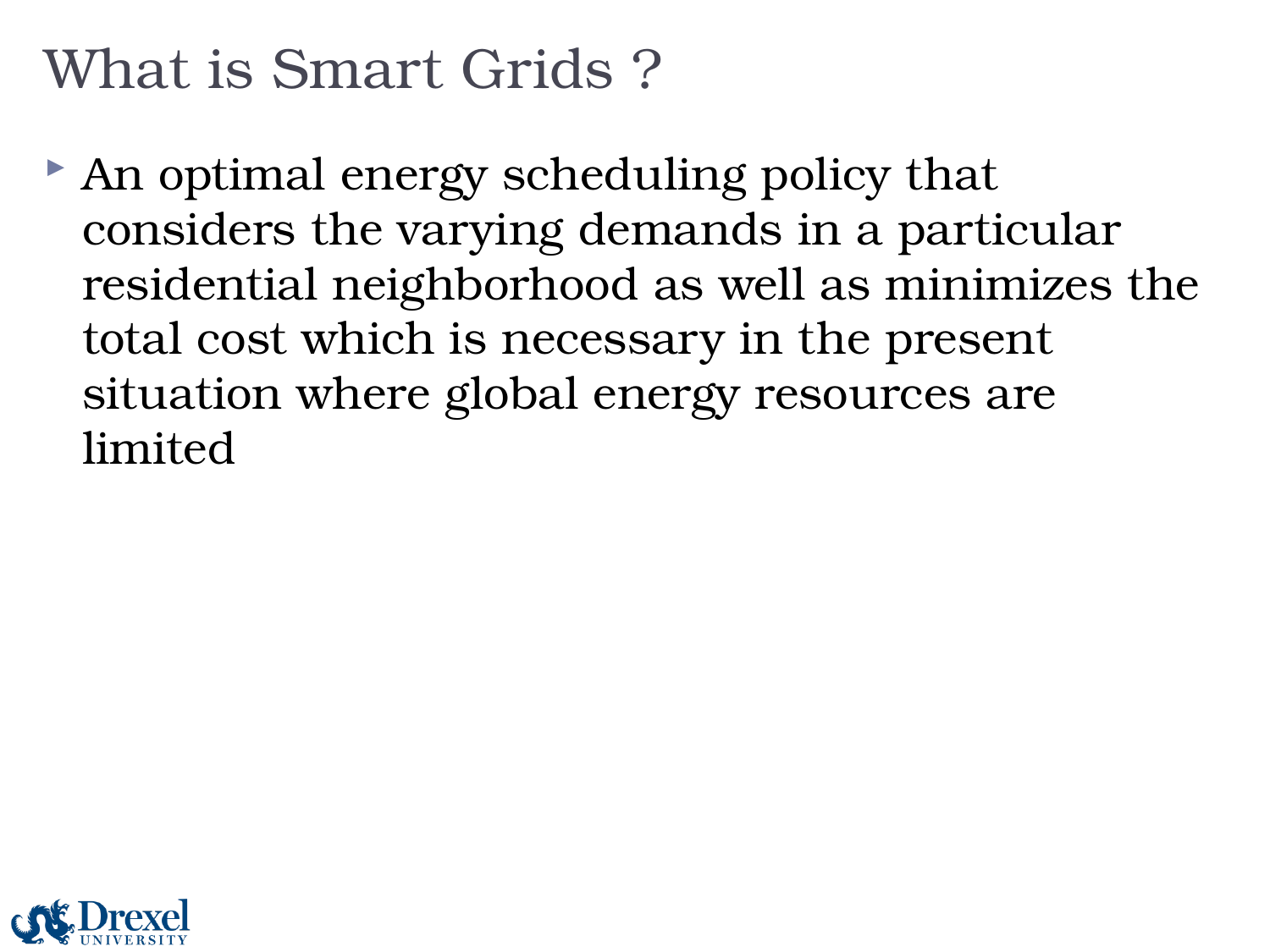

# What is Smart Grids ?
An optimal energy scheduling policy that considers the varying demands in a particular residential neighborhood as well as minimizes the total cost which is necessary in the present situation where global energy resources are limited